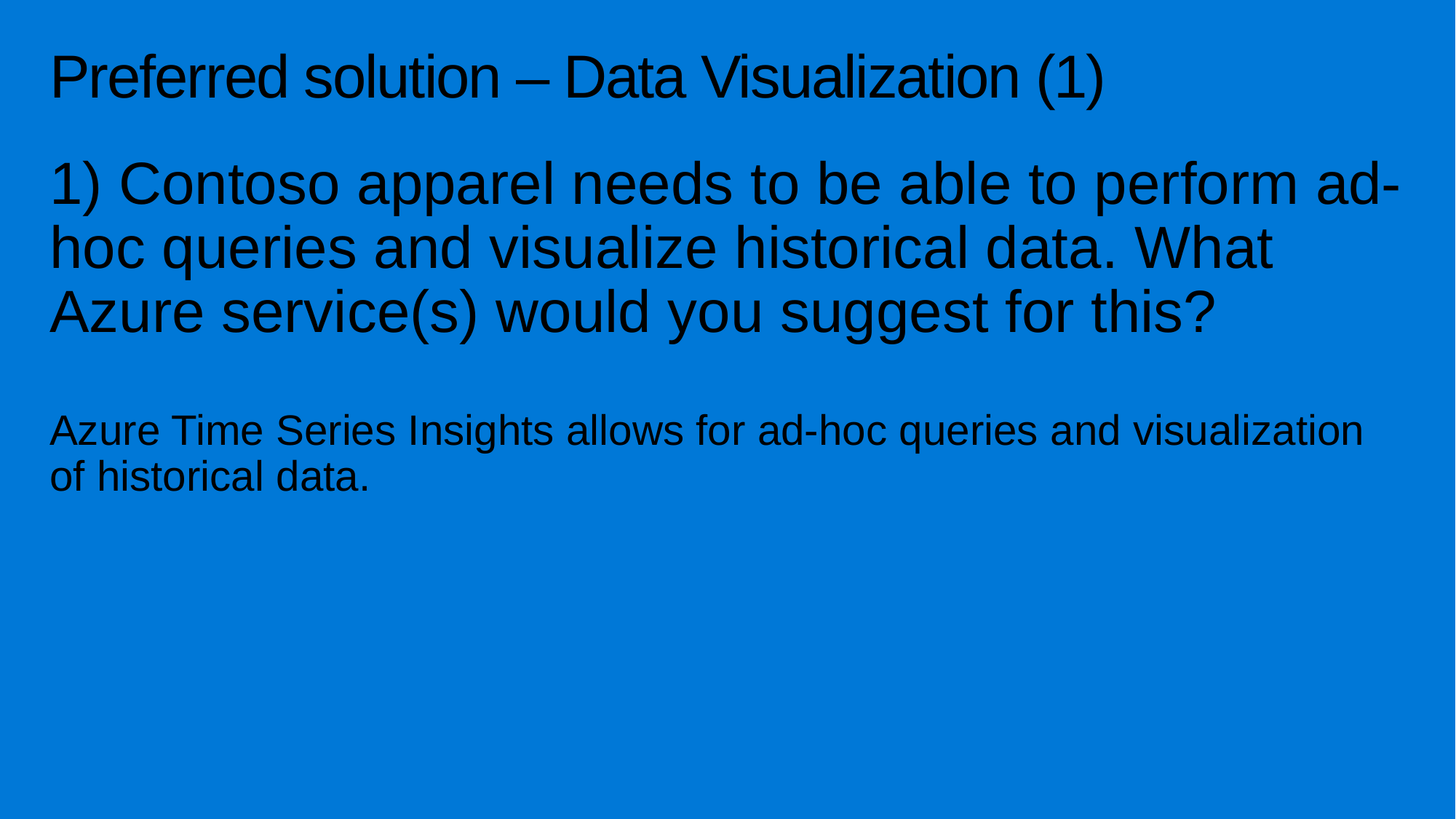

# Preferred solution – Data Visualization (1)
1) Contoso apparel needs to be able to perform ad-hoc queries and visualize historical data. What Azure service(s) would you suggest for this?

Azure Time Series Insights allows for ad-hoc queries and visualization of historical data.